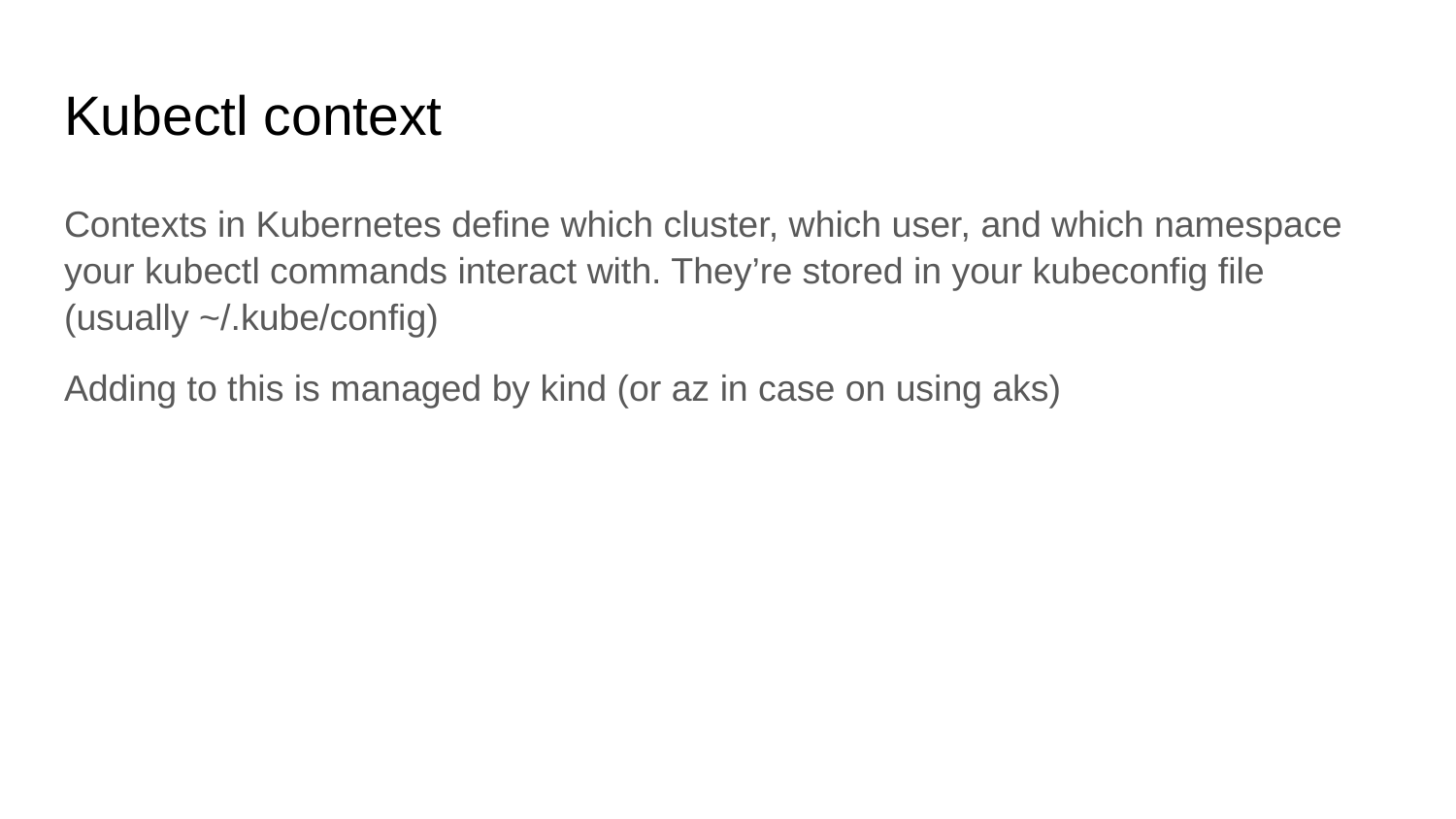

# Kubectl context
Contexts in Kubernetes define which cluster, which user, and which namespace your kubectl commands interact with. They’re stored in your kubeconfig file (usually ~/.kube/config)
Adding to this is managed by kind (or az in case on using aks)